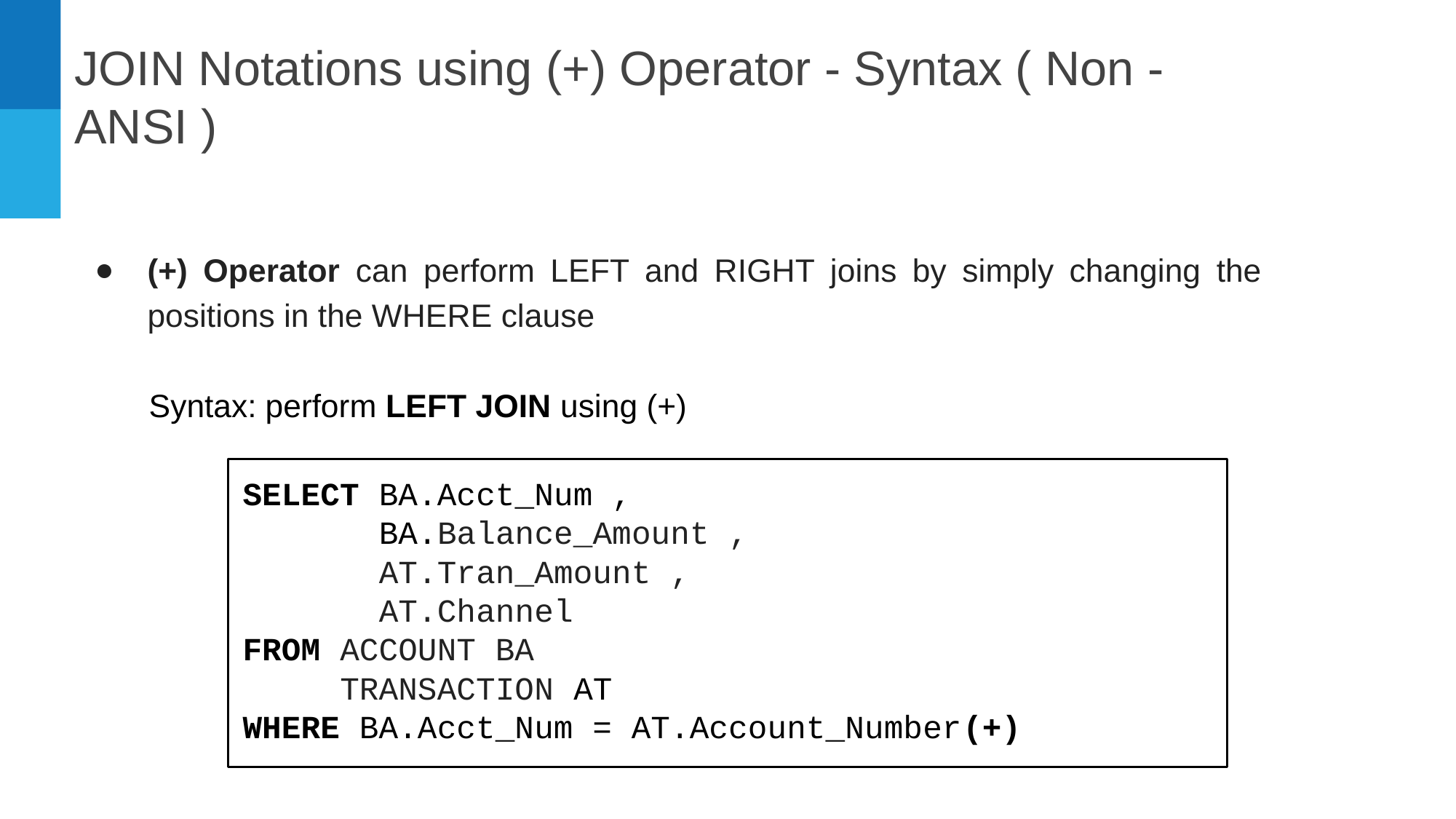

JOIN Notations using (+) Operator - Syntax ( Non - ANSI )

(+) Operator can perform LEFT and RIGHT joins by simply changing the positions in the WHERE clause
Syntax: perform LEFT JOIN using (+)
SELECT BA.Acct_Num ,
       BA.Balance_Amount ,
       AT.Tran_Amount ,
       AT.Channel
FROM ACCOUNT BA
     TRANSACTION AT
WHERE BA.Acct_Num = AT.Account_Number(+)